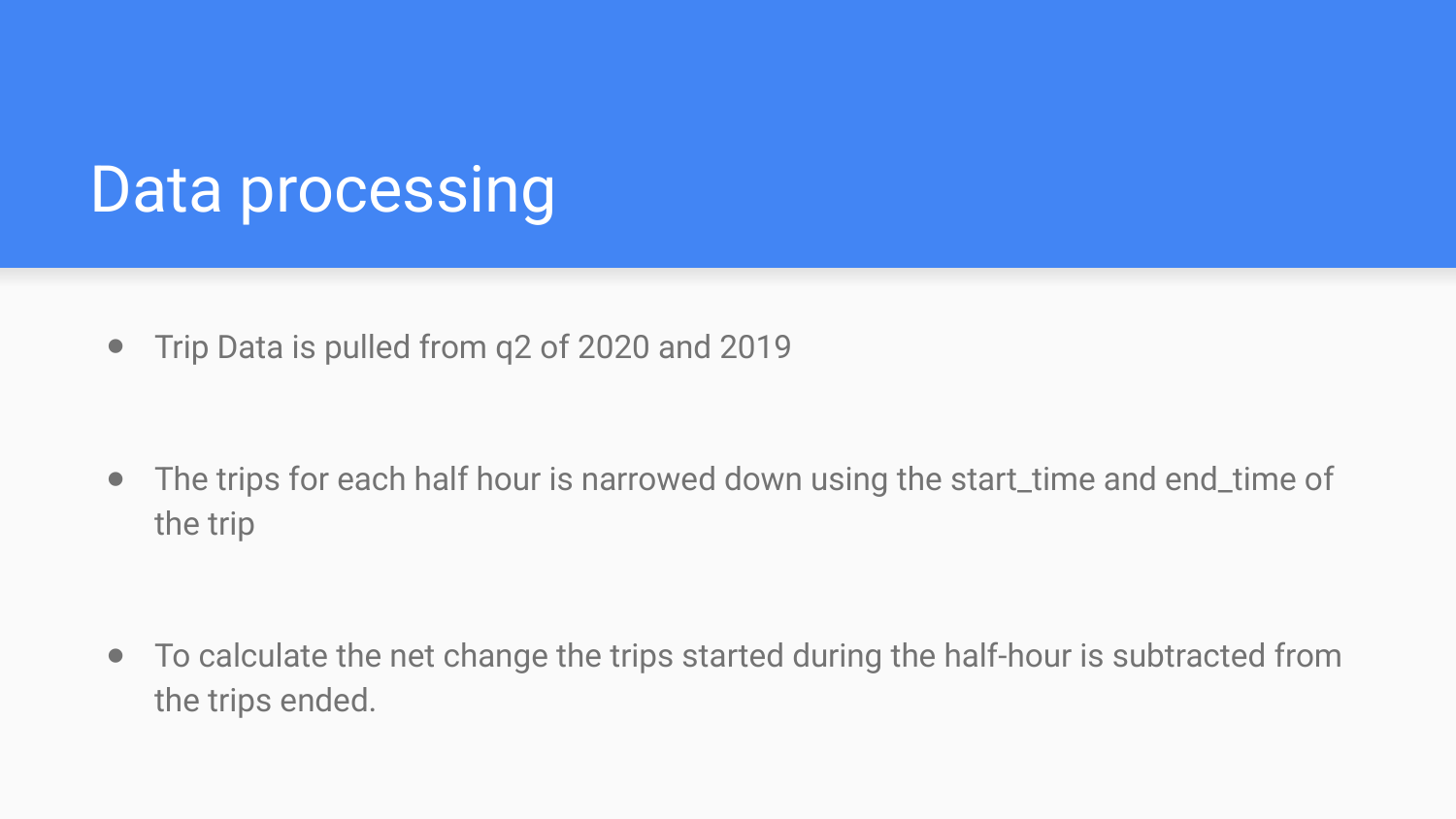

# Data processing
Trip Data is pulled from q2 of 2020 and 2019

The trips for each half hour is narrowed down using the start_time and end_time of the trip

To calculate the net change the trips started during the half-hour is subtracted from the trips ended.